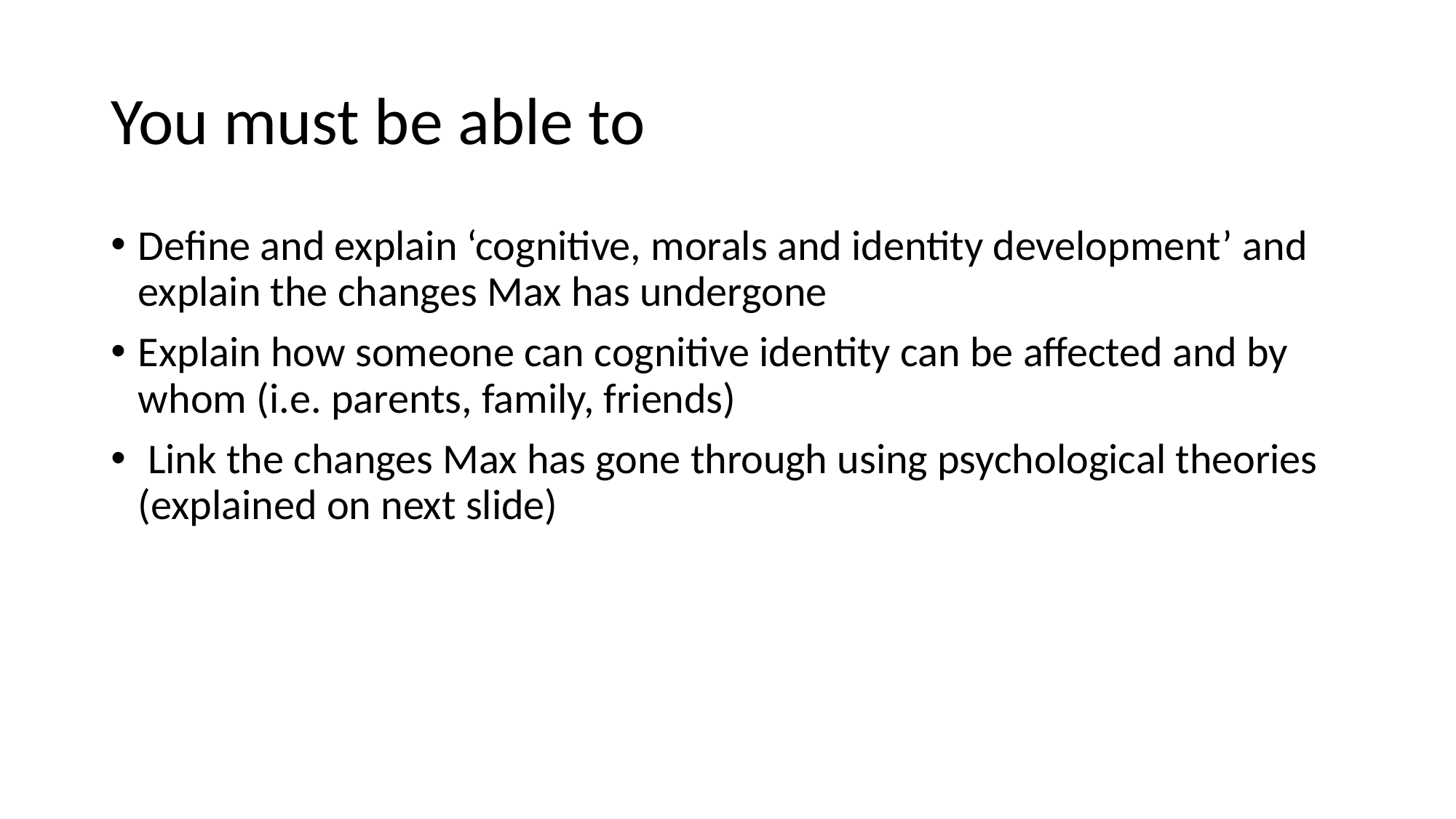

# You must be able to
Define and explain ‘cognitive, morals and identity development’ and explain the changes Max has undergone
Explain how someone can cognitive identity can be affected and by whom (i.e. parents, family, friends)
 Link the changes Max has gone through using psychological theories (explained on next slide)